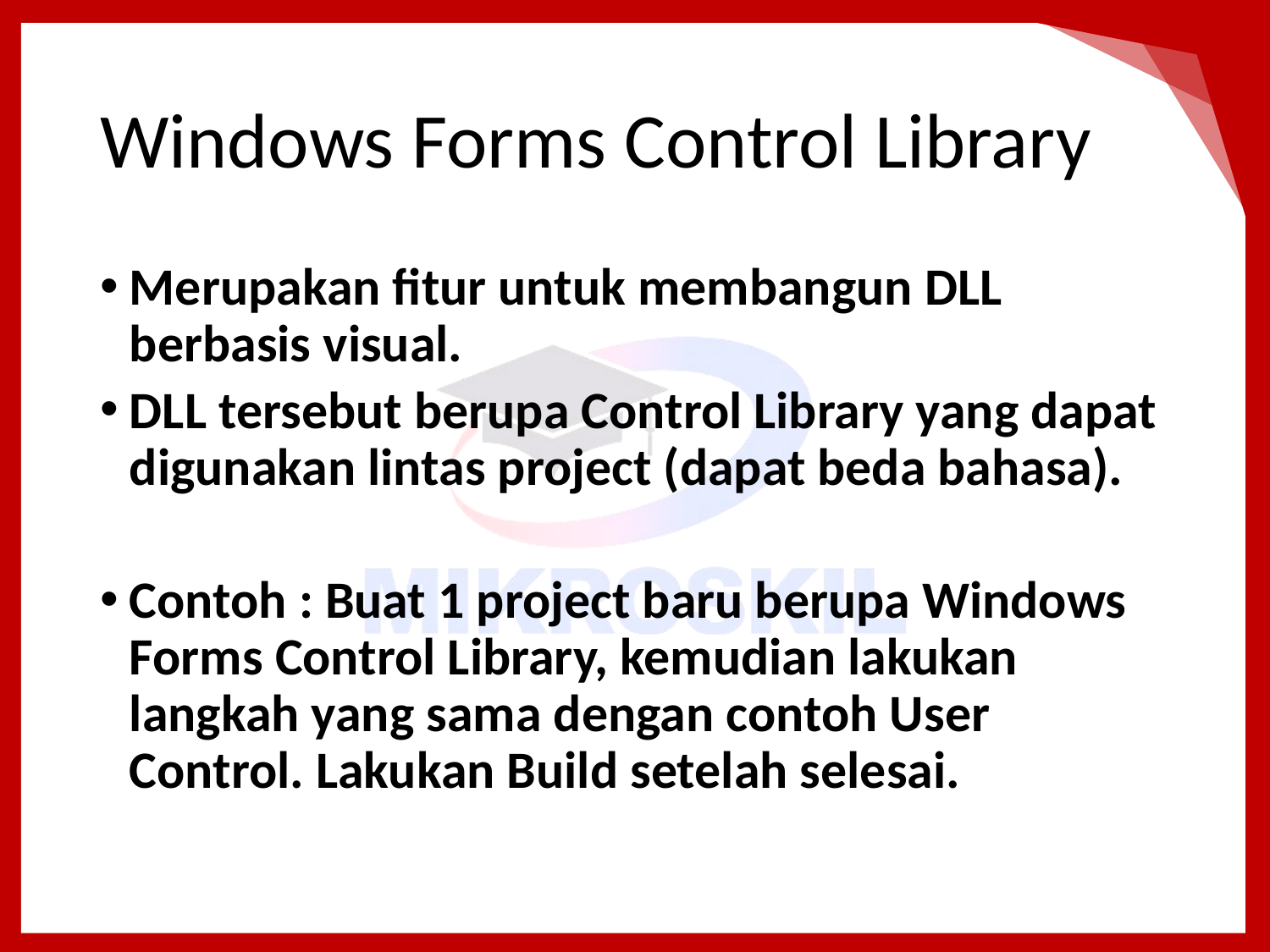

# Windows Forms Control Library
Merupakan fitur untuk membangun DLL berbasis visual.
DLL tersebut berupa Control Library yang dapat digunakan lintas project (dapat beda bahasa).

Contoh : Buat 1 project baru berupa Windows Forms Control Library, kemudian lakukan langkah yang sama dengan contoh User Control. Lakukan Build setelah selesai.